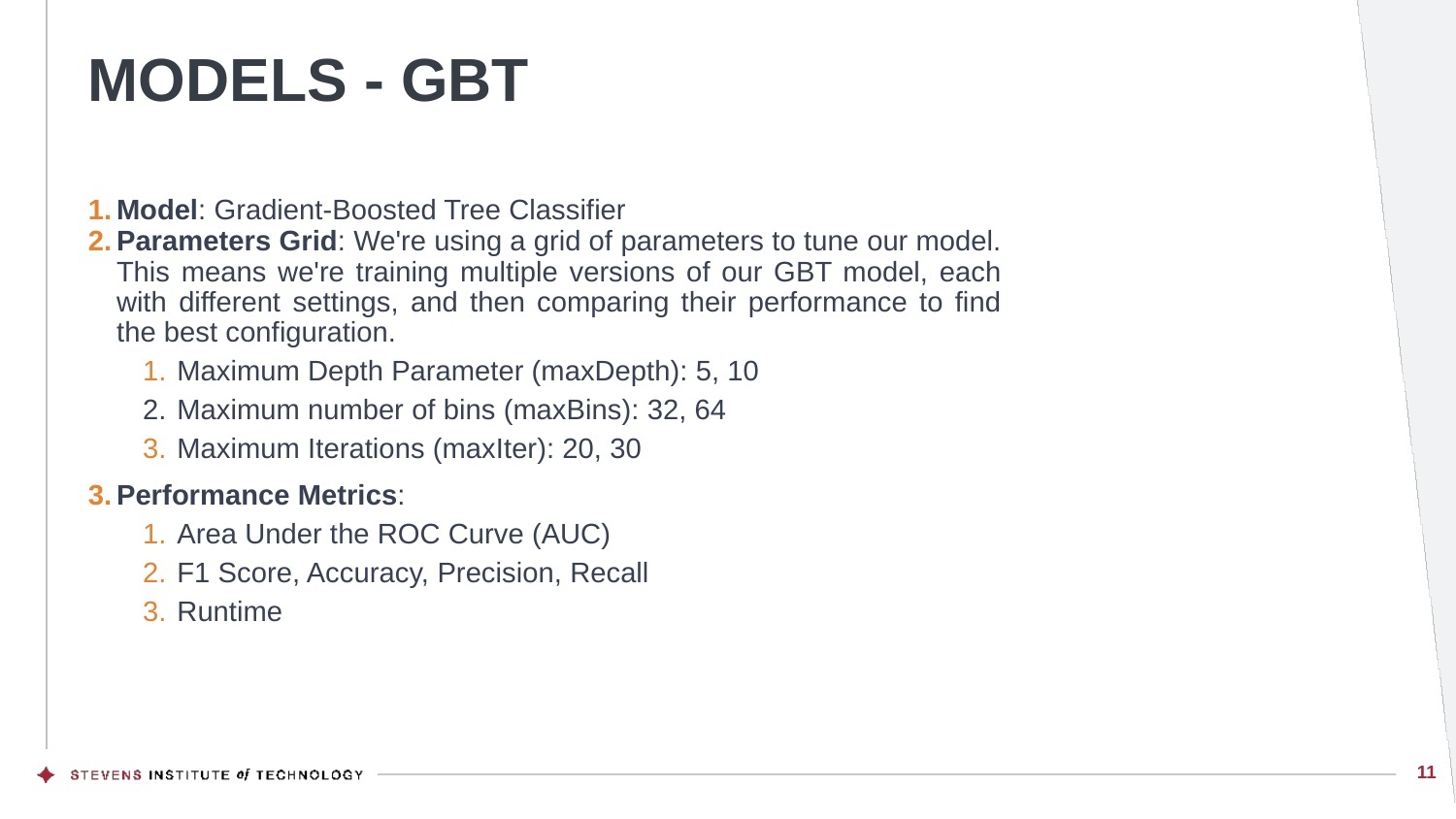

# MODELS - GBT
Model: Gradient-Boosted Tree Classifier
Parameters Grid: We're using a grid of parameters to tune our model. This means we're training multiple versions of our GBT model, each with different settings, and then comparing their performance to find the best configuration.
Maximum Depth Parameter (maxDepth): 5, 10
Maximum number of bins (maxBins): 32, 64
Maximum Iterations (maxIter): 20, 30
Performance Metrics:
Area Under the ROC Curve (AUC)
F1 Score, Accuracy, Precision, Recall
Runtime
11